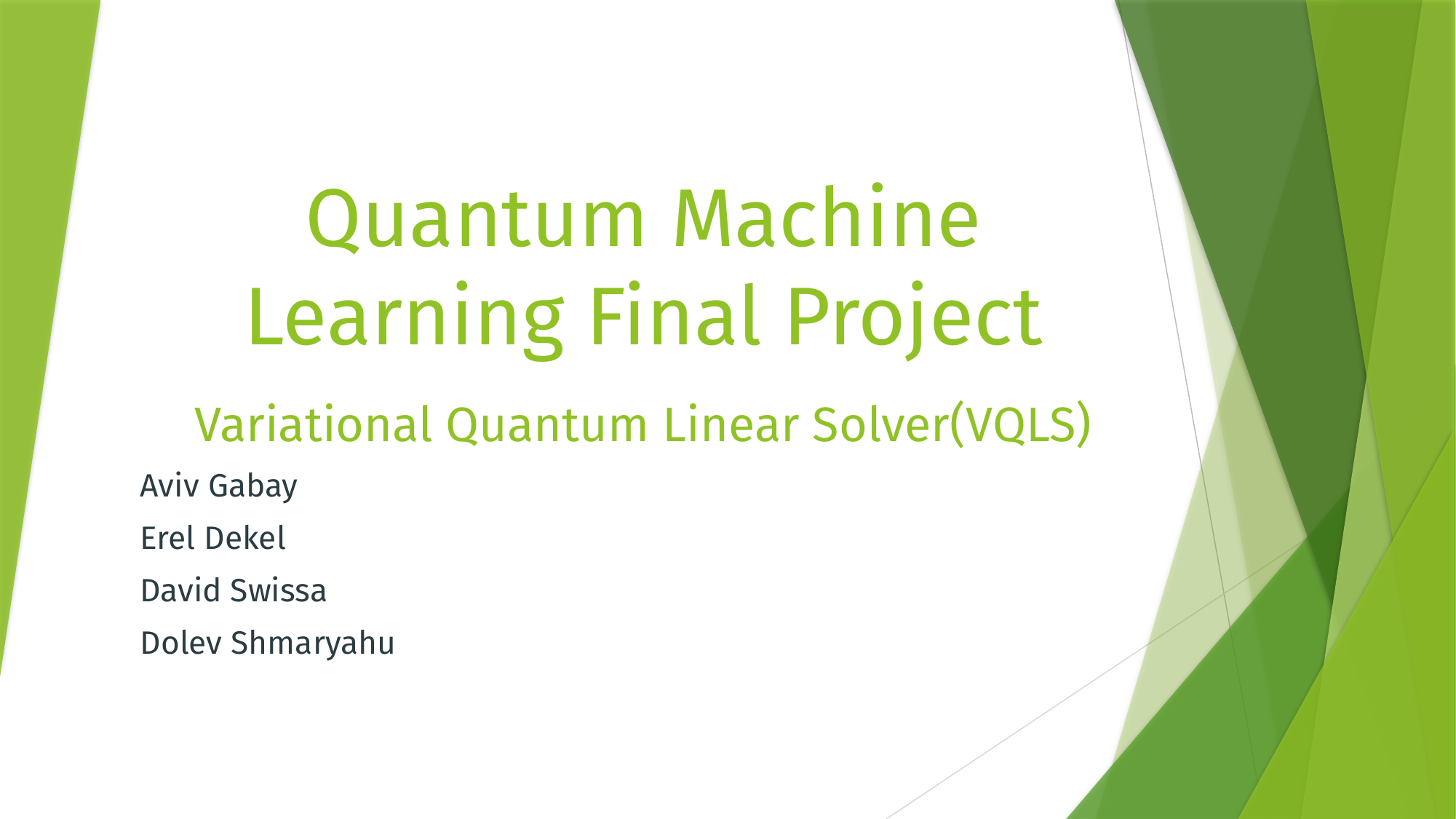

# Quantum Machine Learning Final Project
Variational Quantum Linear Solver(VQLS)
Aviv Gabay
Erel Dekel
David Swissa
Dolev Shmaryahu